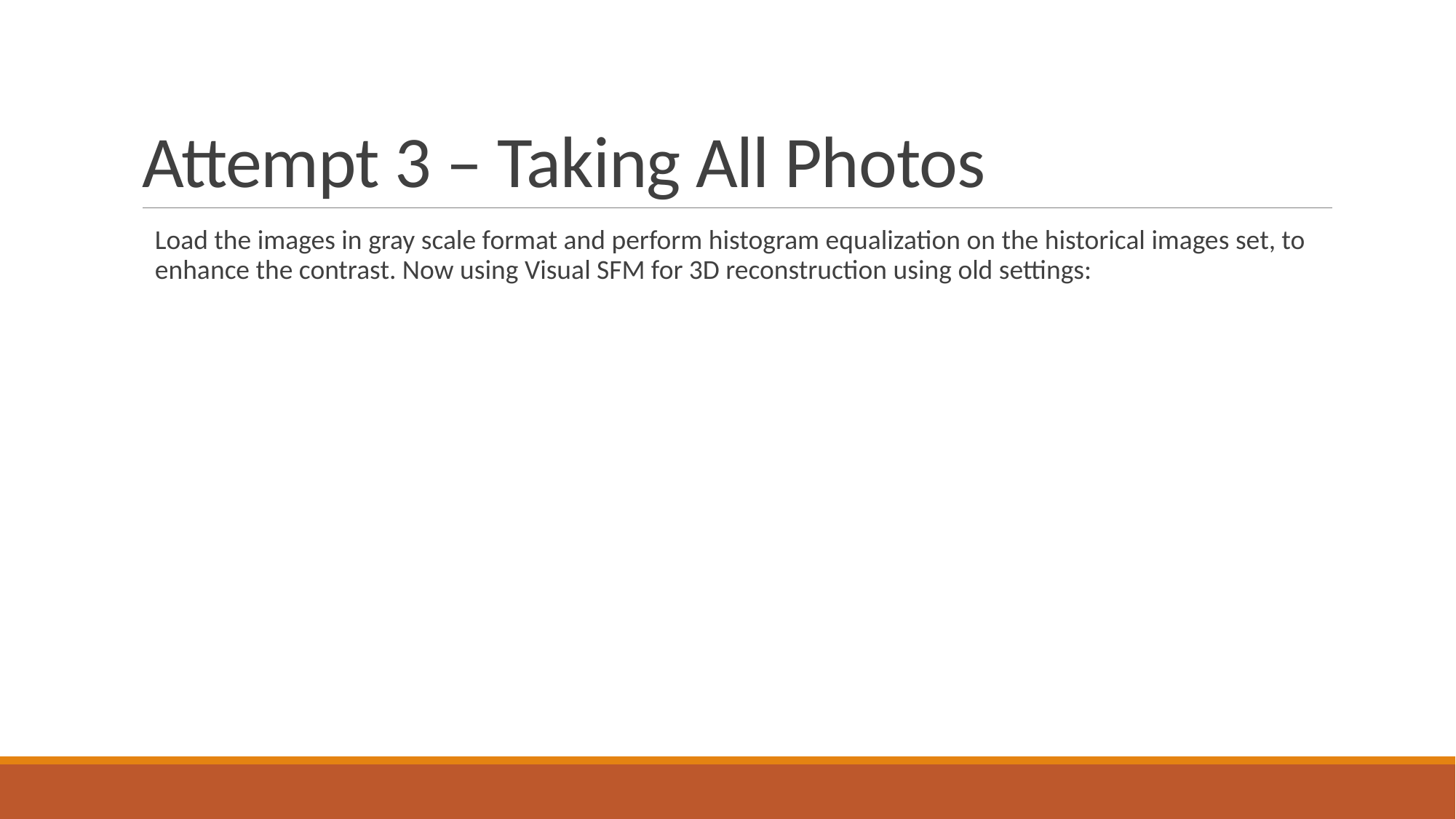

# Attempt 3 – Taking All Photos
Load the images in gray scale format and perform histogram equalization on the historical images set, to enhance the contrast. Now using Visual SFM for 3D reconstruction using old settings: